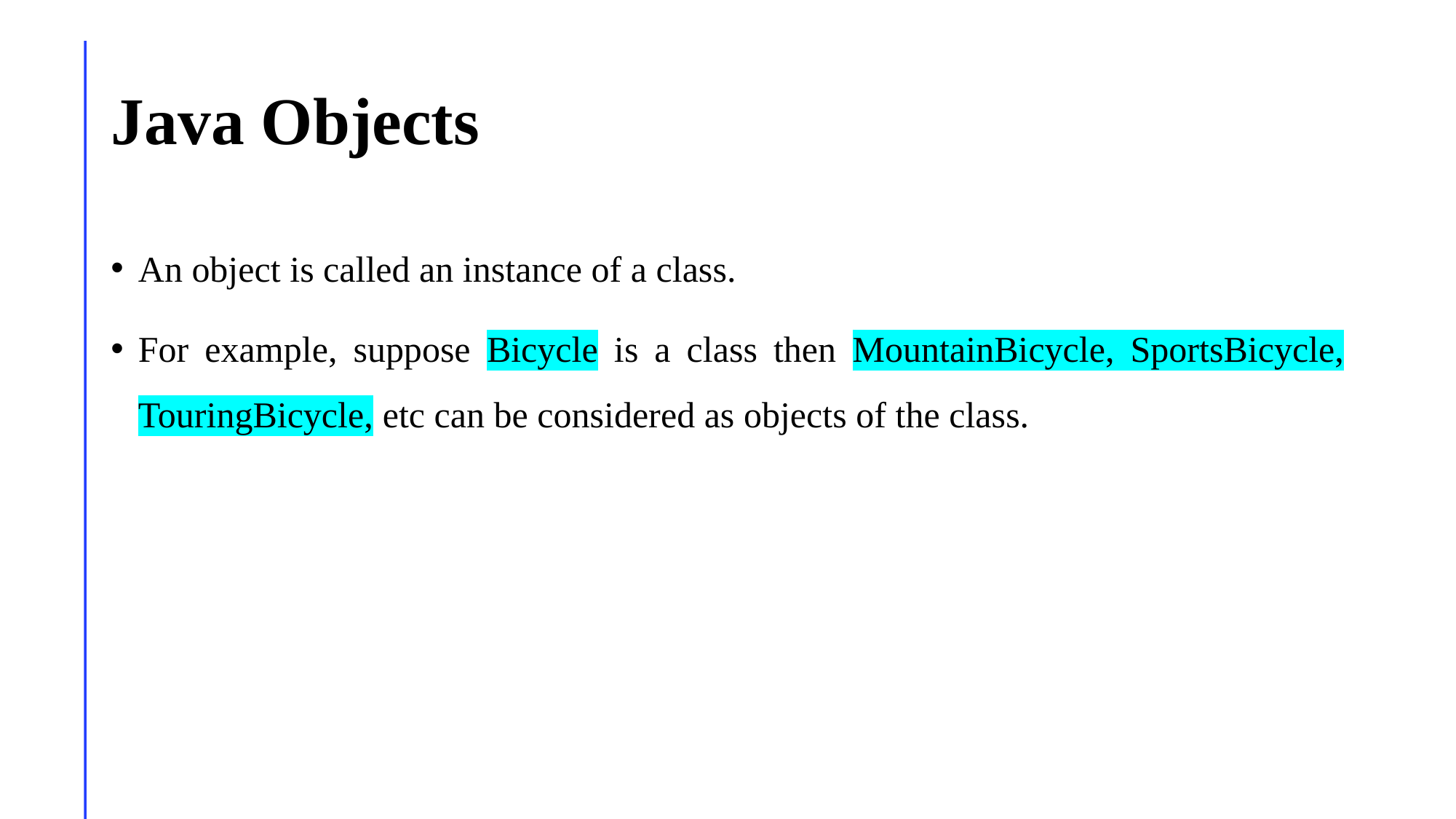

# Java Objects
An object is called an instance of a class.
For example, suppose Bicycle is a class then MountainBicycle, SportsBicycle, TouringBicycle, etc can be considered as objects of the class.